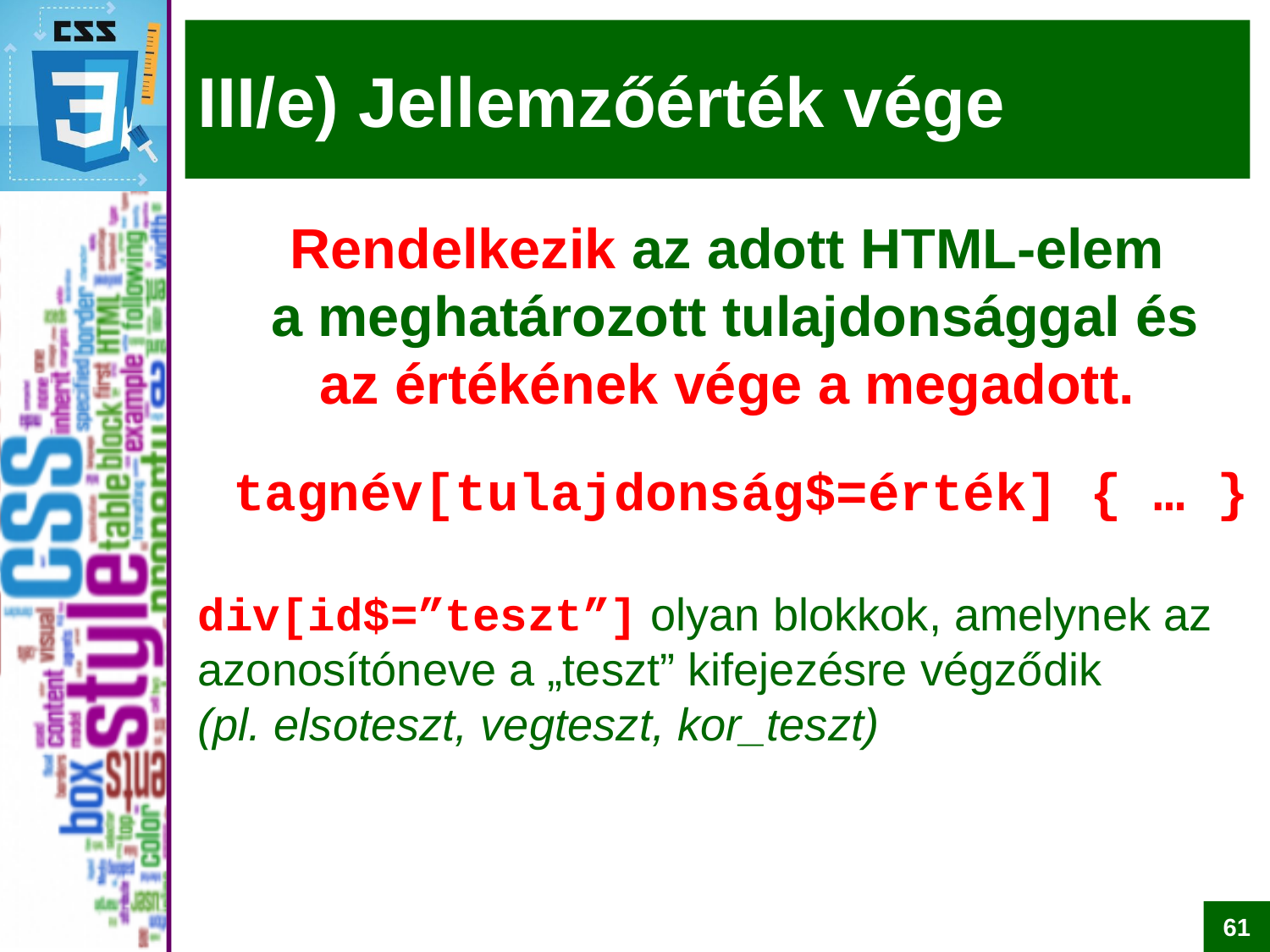

# III/e) Jellemzőérték vége
Rendelkezik az adott HTML-elem
 a meghatározott tulajdonsággal és
az értékének vége a megadott.
  tagnév[tulajdonság$=érték] { … }
div[id$=”teszt”] olyan blokkok, amelynek az azonosítóneve a „teszt” kifejezésre végződik
(pl. elsoteszt, vegteszt, kor_teszt)
61